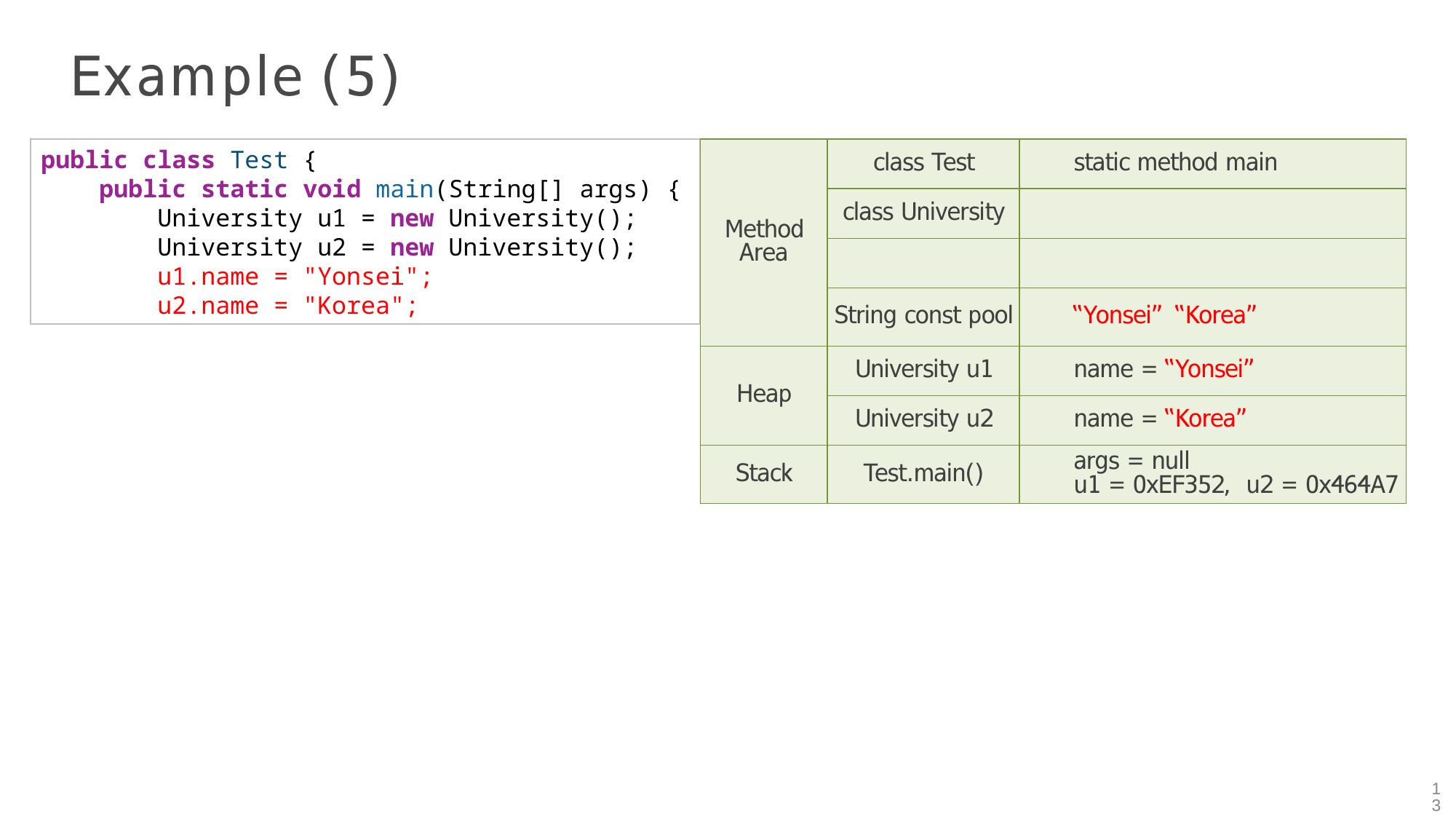

# Example (5)
public class Test {
    public static void main(String[] args) {
        University u1 = new University();
        University u2 = new University();
        u1.name = "Yonsei";
        u2.name = "Korea";
| Method Area | class Test | static method main |
| --- | --- | --- |
|  | class University |  |
|  |  |  |
|  | String const pool | “Yonsei” “Korea” |
| Heap | University u1 | name = “Yonsei” |
|  | University u2 | name = “Korea” |
| Stack | Test.main() | args = null u1 = 0xEF352, u2 = 0x464A7 |
13